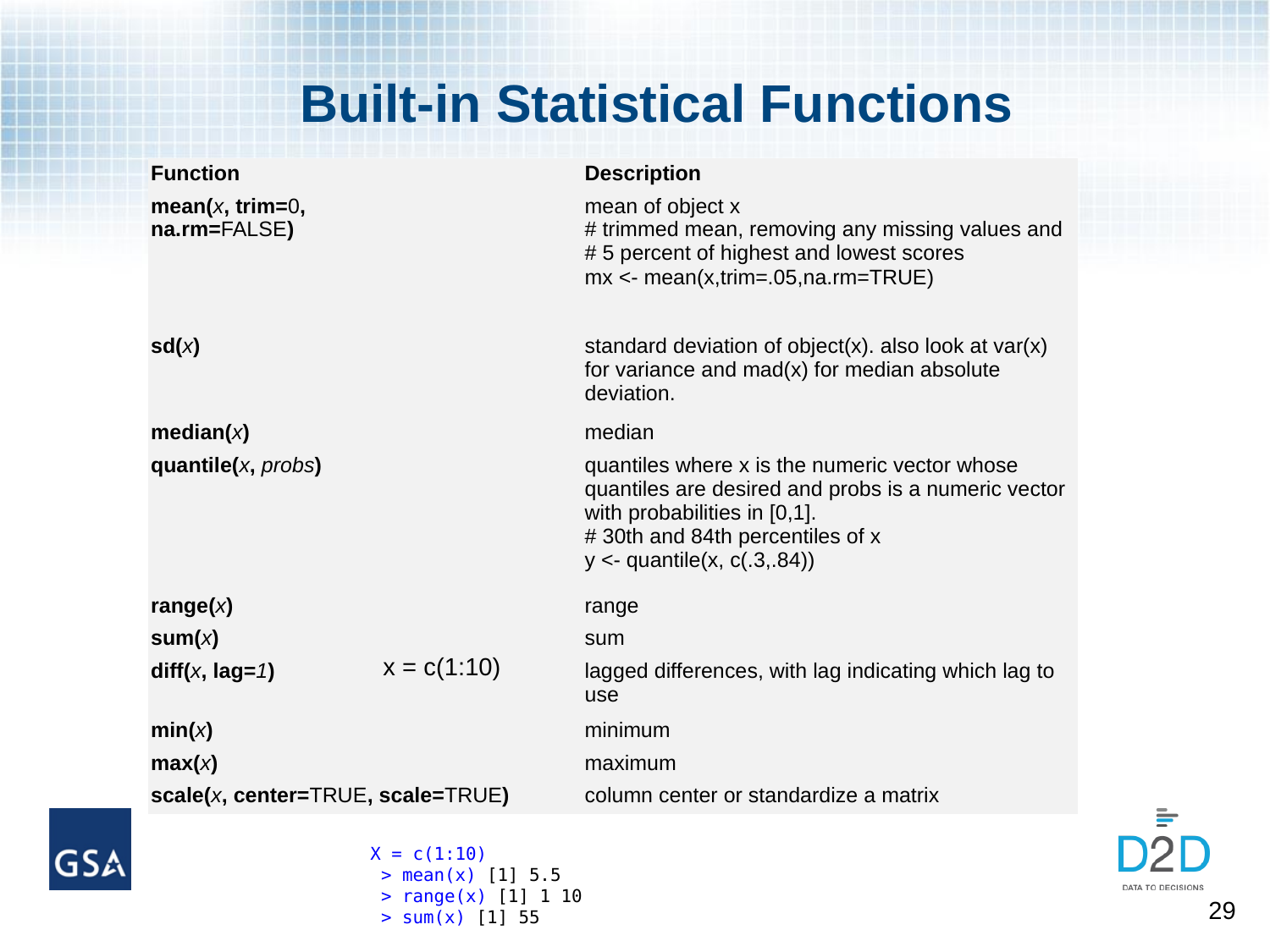

# Built-in Statistical Functions
| Function | Description |
| --- | --- |
| mean(x, trim=0, na.rm=FALSE) | mean of object x # trimmed mean, removing any missing values and  # 5 percent of highest and lowest scores  mx <- mean(x,trim=.05,na.rm=TRUE) |
| sd(x) | standard deviation of object(x). also look at var(x) for variance and mad(x) for median absolute deviation. |
| median(x) | median |
| quantile(x, probs) | quantiles where x is the numeric vector whose quantiles are desired and probs is a numeric vector with probabilities in [0,1]. # 30th and 84th percentiles of x y <- quantile(x, c(.3,.84)) |
| range(x) | range |
| sum(x) | sum |
| diff(x, lag=1) | lagged differences, with lag indicating which lag to use |
| min(x) | minimum |
| max(x) | maximum |
| scale(x, center=TRUE, scale=TRUE) | column center or standardize a matrix |

x = c(1:10)
X = c(1:10)
 > mean(x) [1] 5.5
 > range(x) [1] 1 10
 > sum(x) [1] 55
29